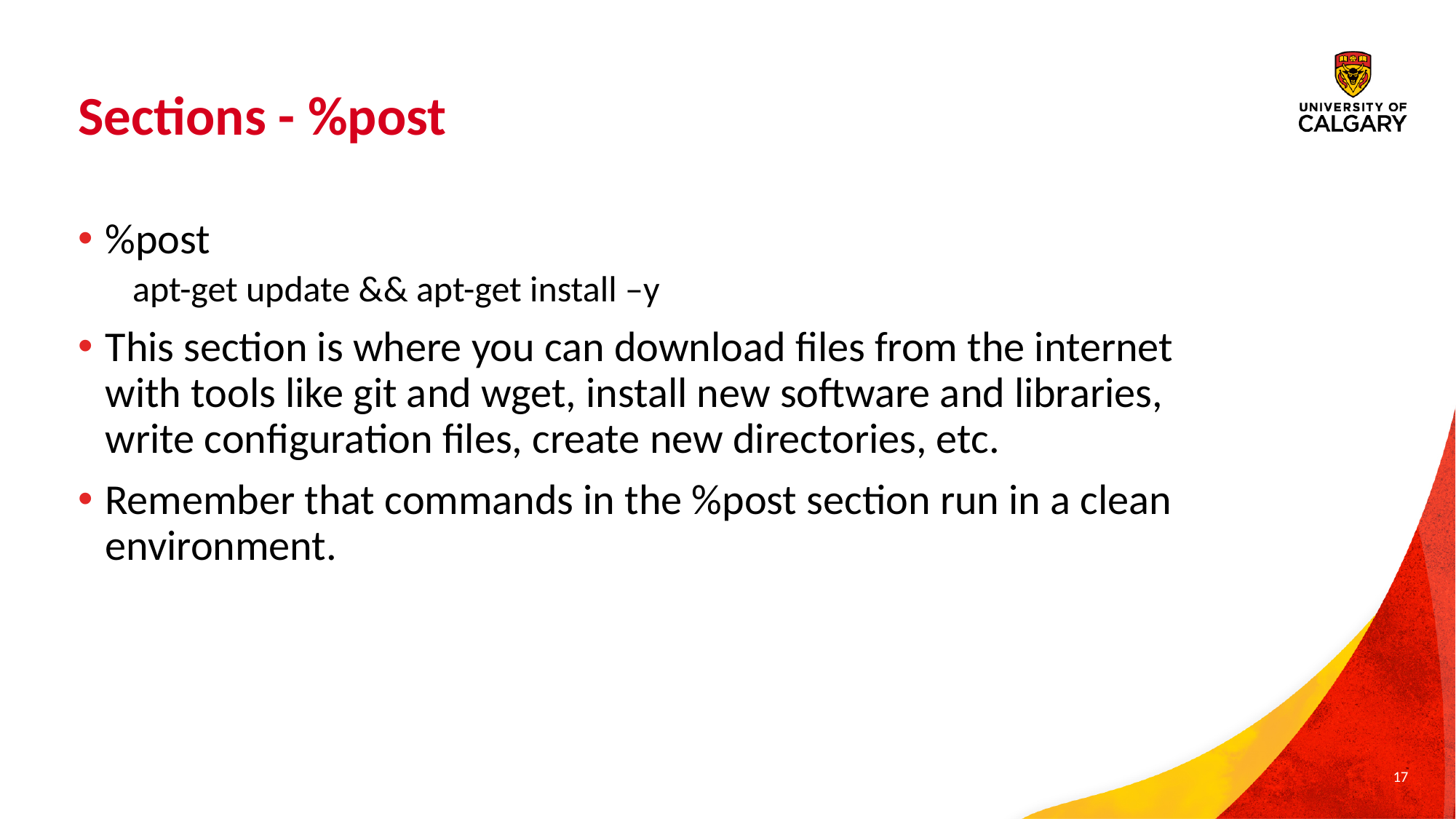

# Sections - %post
%post
apt-get update && apt-get install –y
This section is where you can download files from the internet with tools like git and wget, install new software and libraries, write configuration files, create new directories, etc.
Remember that commands in the %post section run in a clean environment.
17